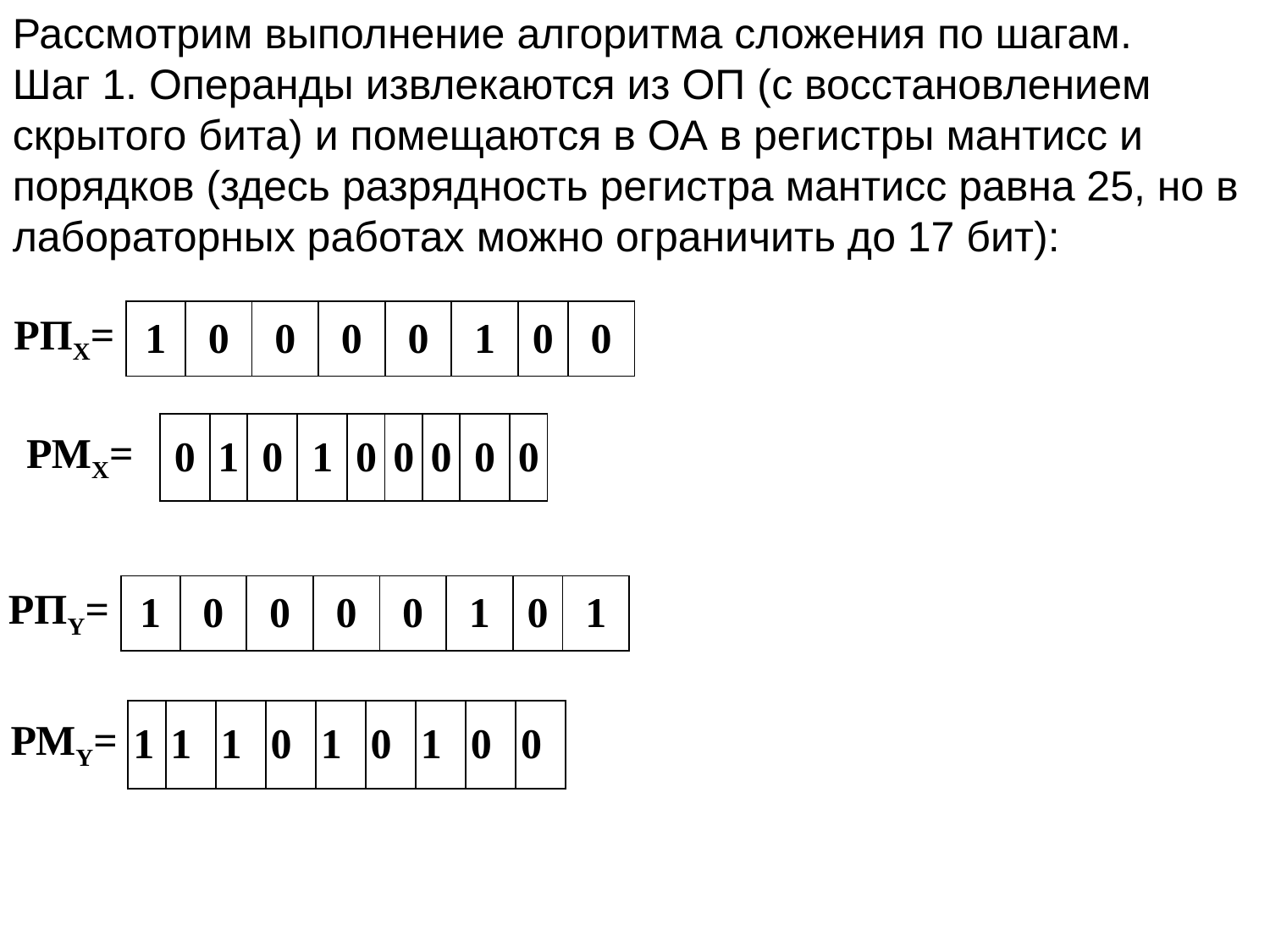

Рассмотрим выполнение алгоритма сложения по шагам.
Шаг 1. Операнды извлекаются из ОП (с восстановлением скрытого бита) и помещаются в ОА в регистры мантисс и порядков (здесь разрядность регистра мантисс равна 25, но в лабораторных работах можно ограничить до 17 бит):
| РПX= | 1 | 0 | 0 | 0 | 0 | 1 | 0 | 0 |
| --- | --- | --- | --- | --- | --- | --- | --- | --- |
| РМX= | 0 | 1 | 0 | 1 | 0 | 0 | 0 | 0 | 0 |
| --- | --- | --- | --- | --- | --- | --- | --- | --- | --- |
| РПY= | 1 | 0 | 0 | 0 | 0 | 1 | 0 | 1 |
| --- | --- | --- | --- | --- | --- | --- | --- | --- |
| РМY= | 1 | 1 | 1 | 0 | 1 | 0 | 1 | 0 | 0 |
| --- | --- | --- | --- | --- | --- | --- | --- | --- | --- |